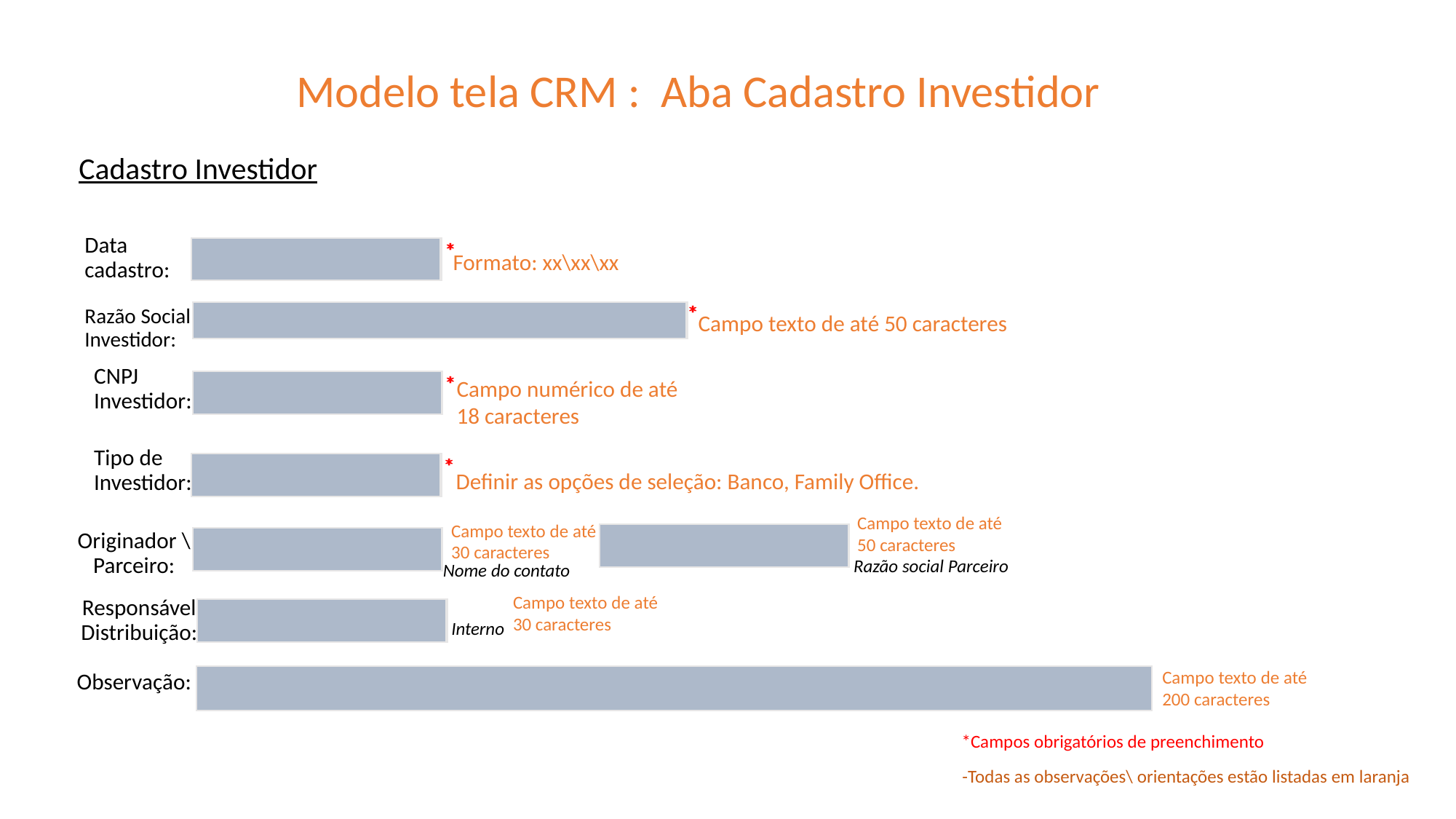

Modelo tela CRM :  Aba Cadastro Investidor
Cadastro Investidor
*
*

Formato: xx\xx\xx
Data
cadastro:
*
*

Campo texto de até 50 caracteres
Razão Social Investidor:
*
*
Campo numérico de até 18 caracteres

CNPJ Investidor:
*
*
Tipo de Investidor:

*
*
Definir as opções de seleção: Banco, Family Office.
Campo texto de até 50 caracteres

Campo texto de até 30 caracteres

Originador \ Parceiro:
Razão social Parceiro
Nome do contato
Campo texto de até 30 caracteres

Responsável Distribuição:
Interno
Observação:
Campo texto de até 200 caracteres

*Campos obrigatórios de preenchimento
-Todas as observações\ orientações estão listadas em laranja